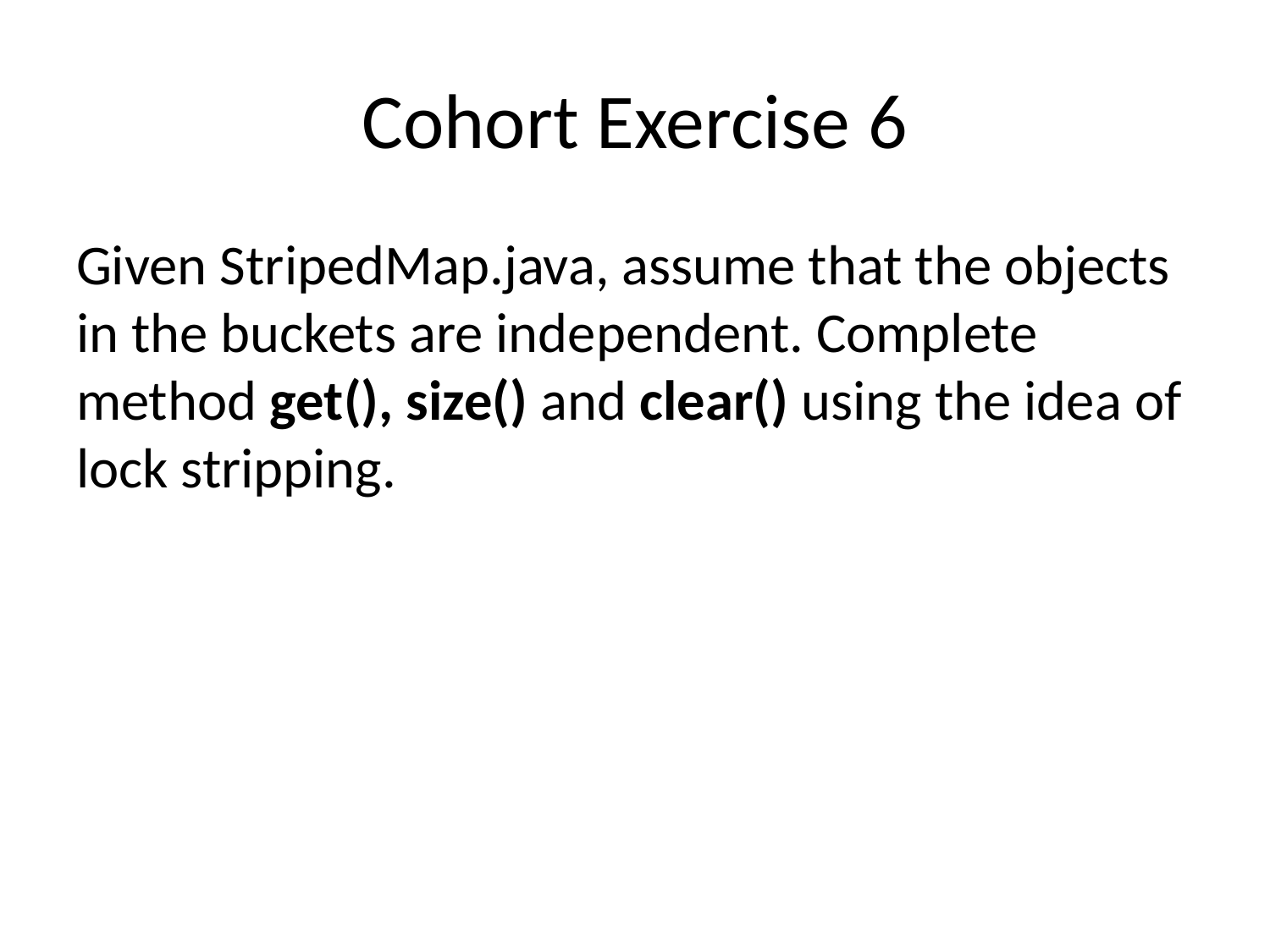

# Cohort Exercise 6
Given StripedMap.java, assume that the objects in the buckets are independent. Complete method get(), size() and clear() using the idea of lock stripping.